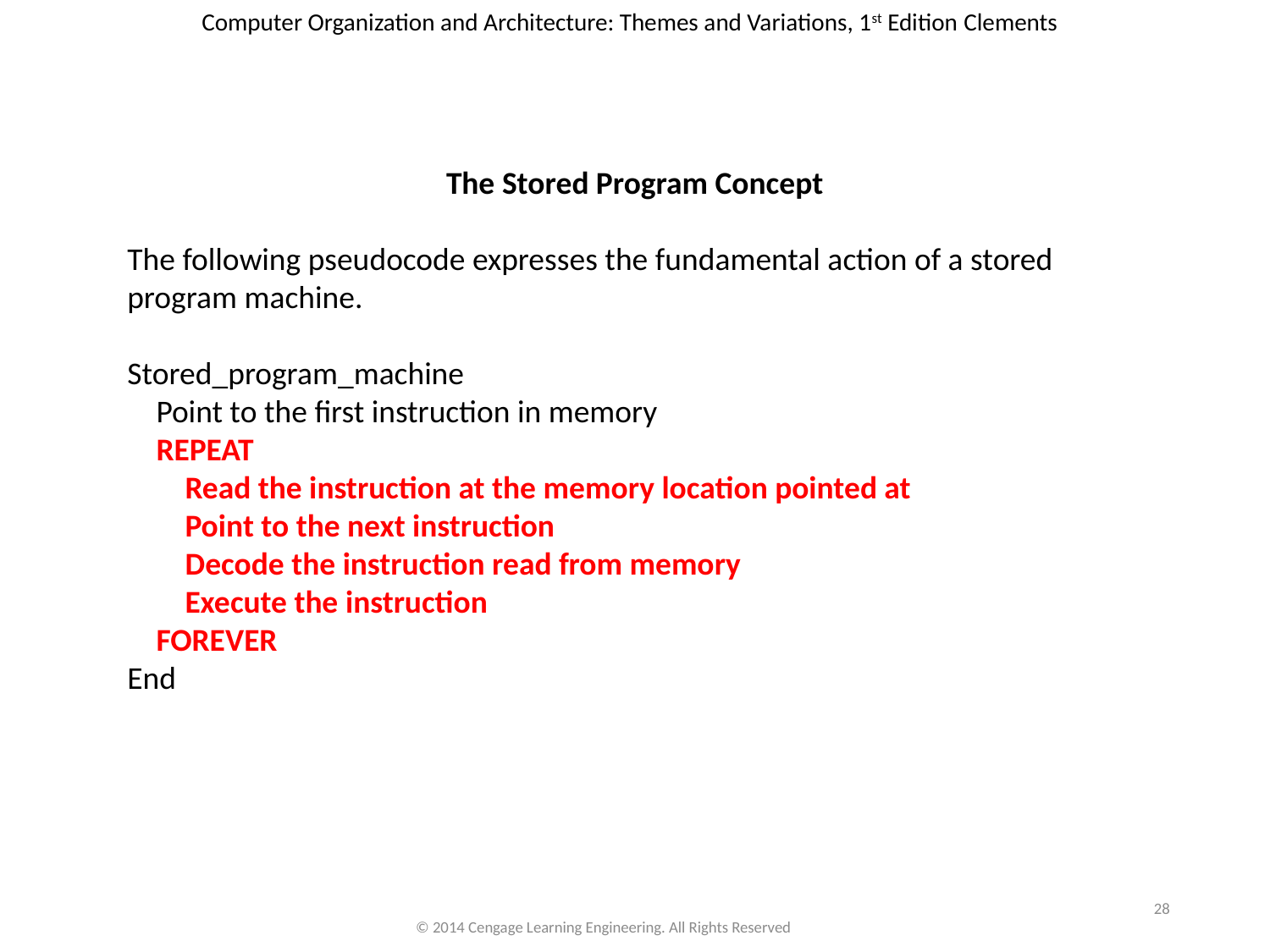

The Stored Program Concept

The following pseudocode expresses the fundamental action of a stored program machine.

Stored_program_machine
    Point to the first instruction in memory
    REPEAT
        Read the instruction at the memory location pointed at
        Point to the next instruction
        Decode the instruction read from memory
        Execute the instruction
    FOREVER
End
28
© 2014 Cengage Learning Engineering. All Rights Reserved